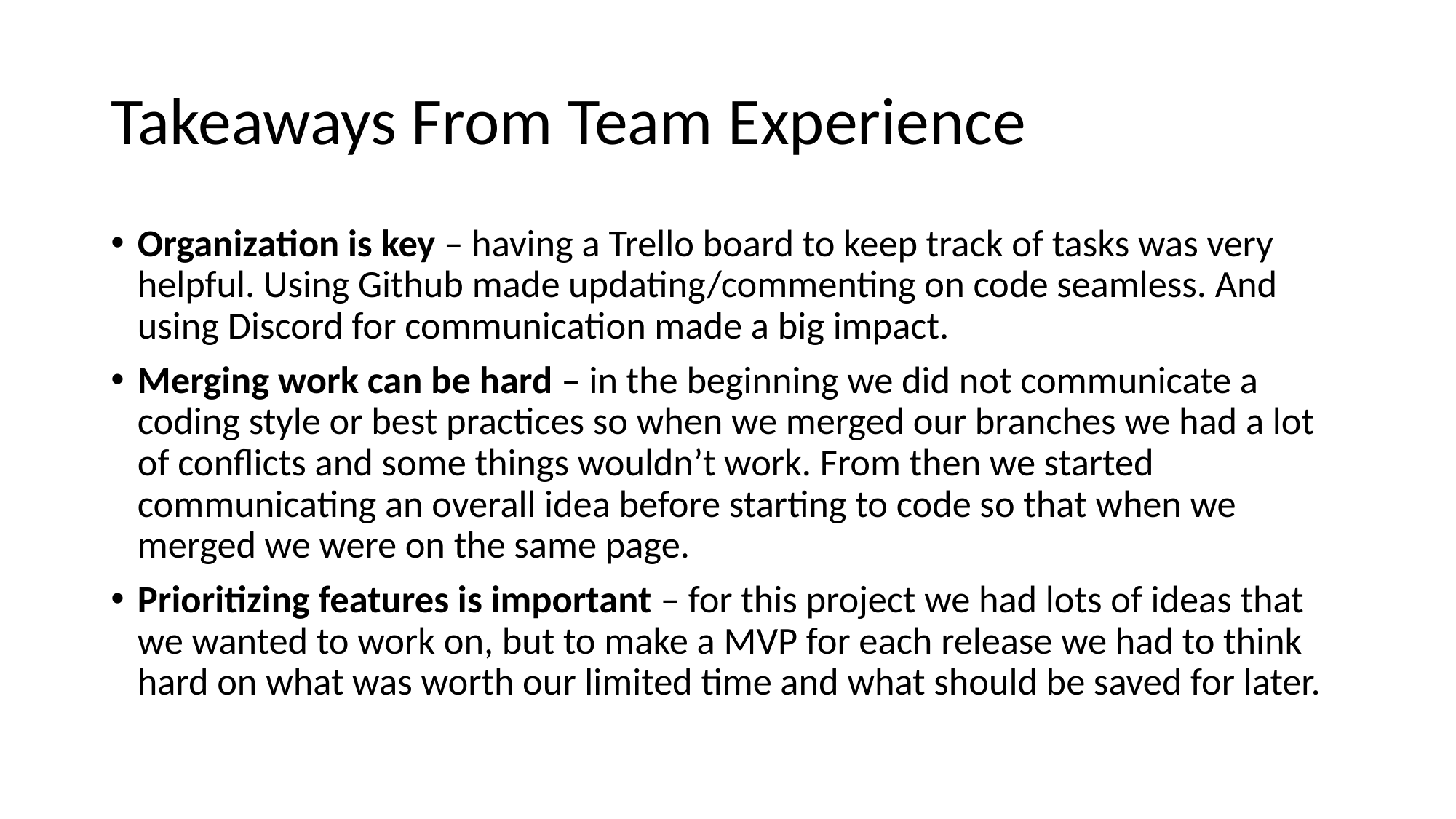

# Takeaways From Team Experience
Organization is key – having a Trello board to keep track of tasks was very helpful. Using Github made updating/commenting on code seamless. And using Discord for communication made a big impact.
Merging work can be hard – in the beginning we did not communicate a coding style or best practices so when we merged our branches we had a lot of conflicts and some things wouldn’t work. From then we started communicating an overall idea before starting to code so that when we merged we were on the same page.
Prioritizing features is important – for this project we had lots of ideas that we wanted to work on, but to make a MVP for each release we had to think hard on what was worth our limited time and what should be saved for later.